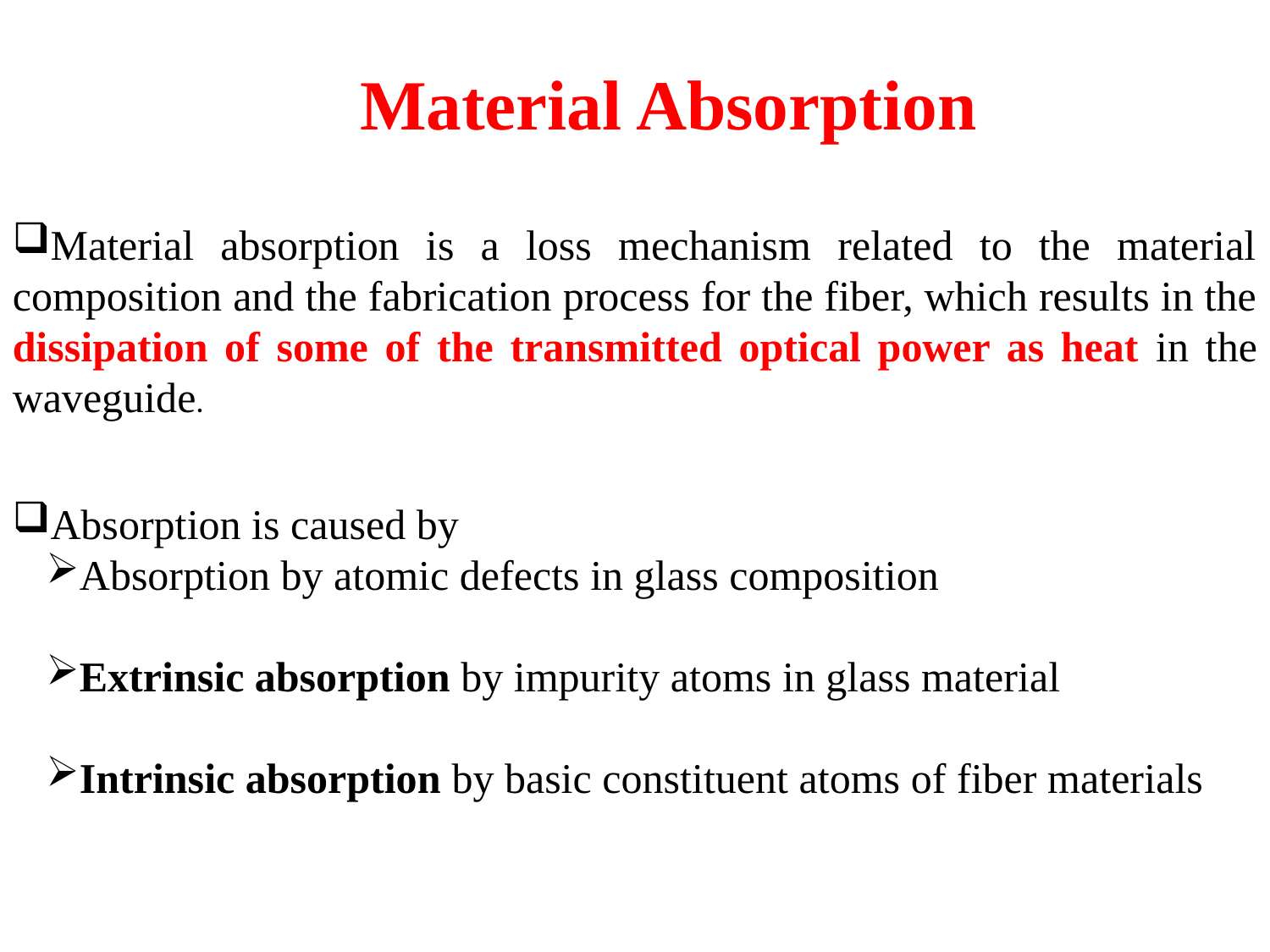

Material Absorption
Material absorption is a loss mechanism related to the material composition and the fabrication process for the fiber, which results in the dissipation of some of the transmitted optical power as heat in the waveguide.

Absorption is caused by
Absorption by atomic defects in glass composition

Extrinsic absorption by impurity atoms in glass material

Intrinsic absorption by basic constituent atoms of fiber materials